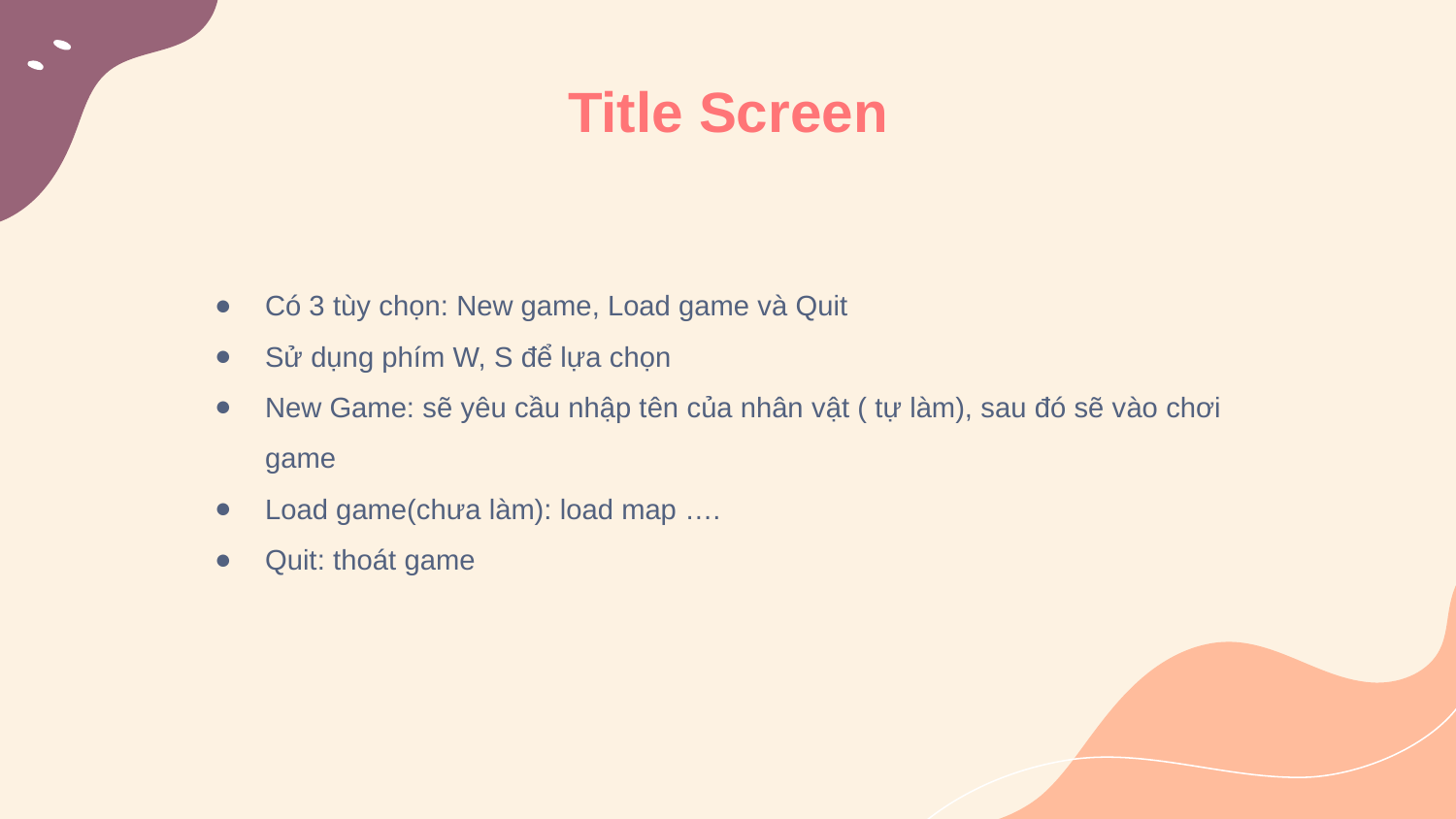

# Title Screen
Có 3 tùy chọn: New game, Load game và Quit
Sử dụng phím W, S để lựa chọn
New Game: sẽ yêu cầu nhập tên của nhân vật ( tự làm), sau đó sẽ vào chơi game
Load game(chưa làm): load map ….
Quit: thoát game